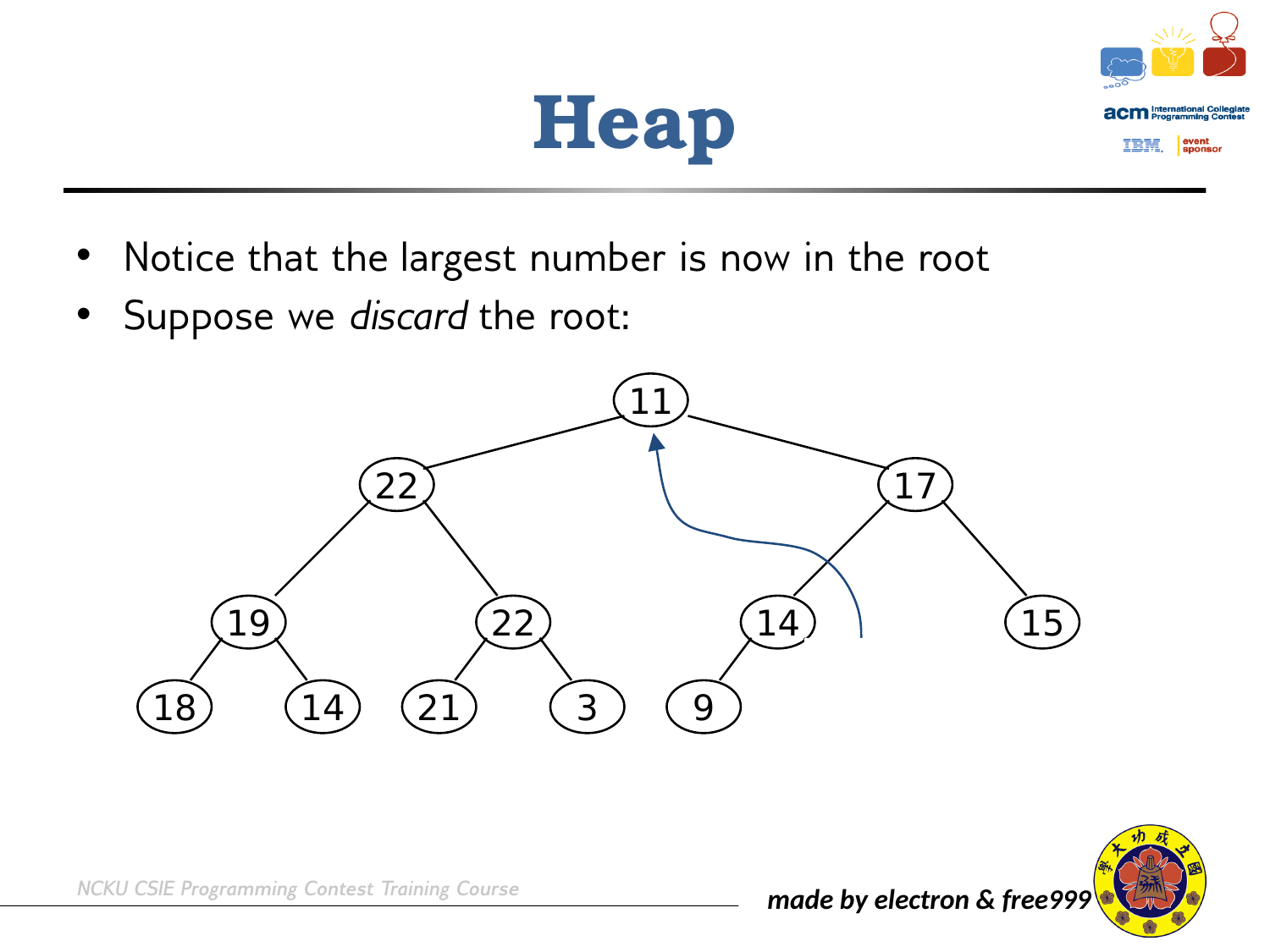

# Heap
Notice that the largest number is now in the root
Suppose we discard the root:
11

22
17

19
22
14
15

18
14
21
3
9
11

NCKU CSIE Programming Contest Training Course